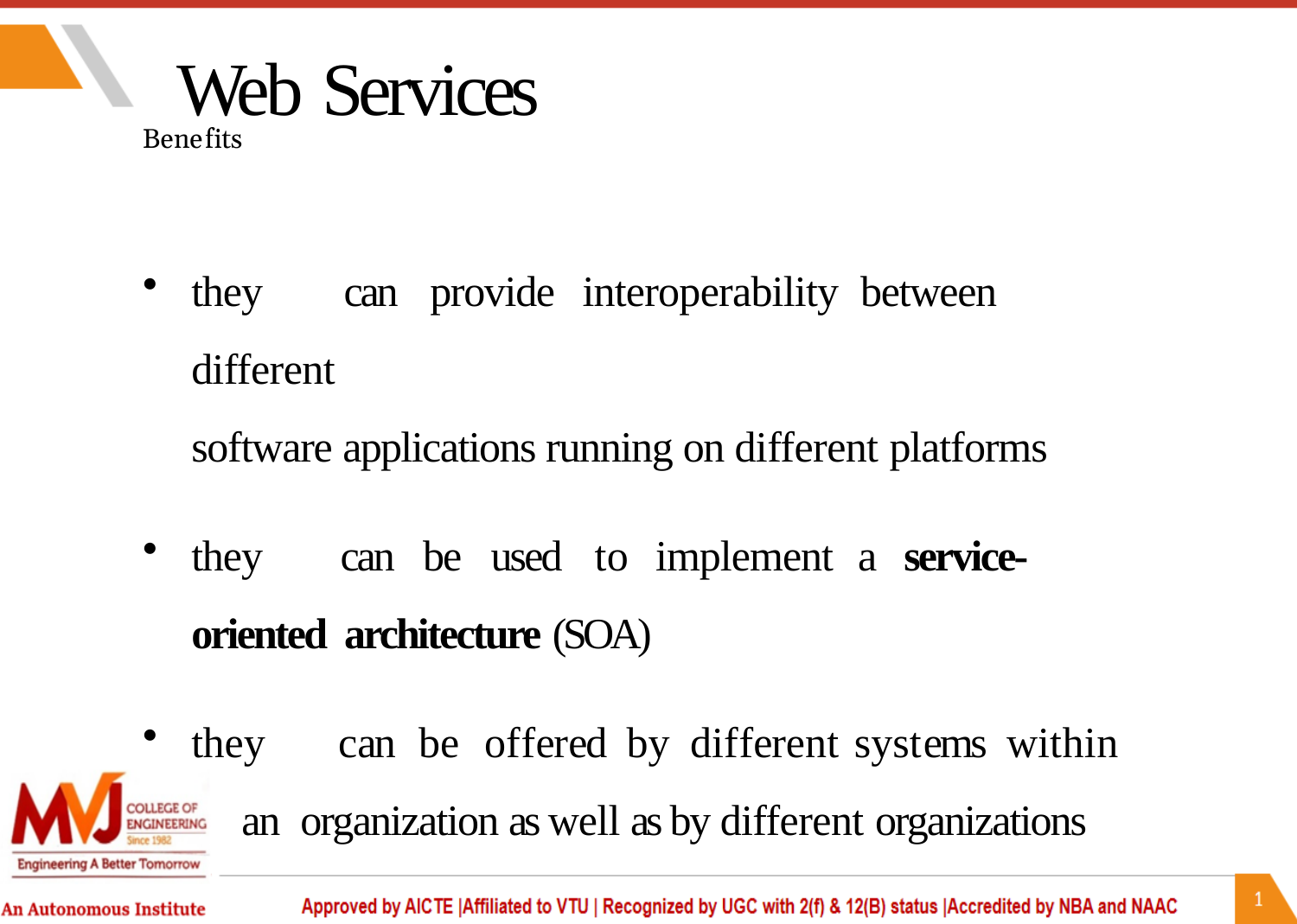

# Web Services
Benefits
they	can	provide	interoperability	between	different
software applications running on different platforms
they	can	be	used	to	implement	a	service-oriented  architecture (SOA)
they	can	be	offered	by	different	systems	within	an  organization as well as by different organizations